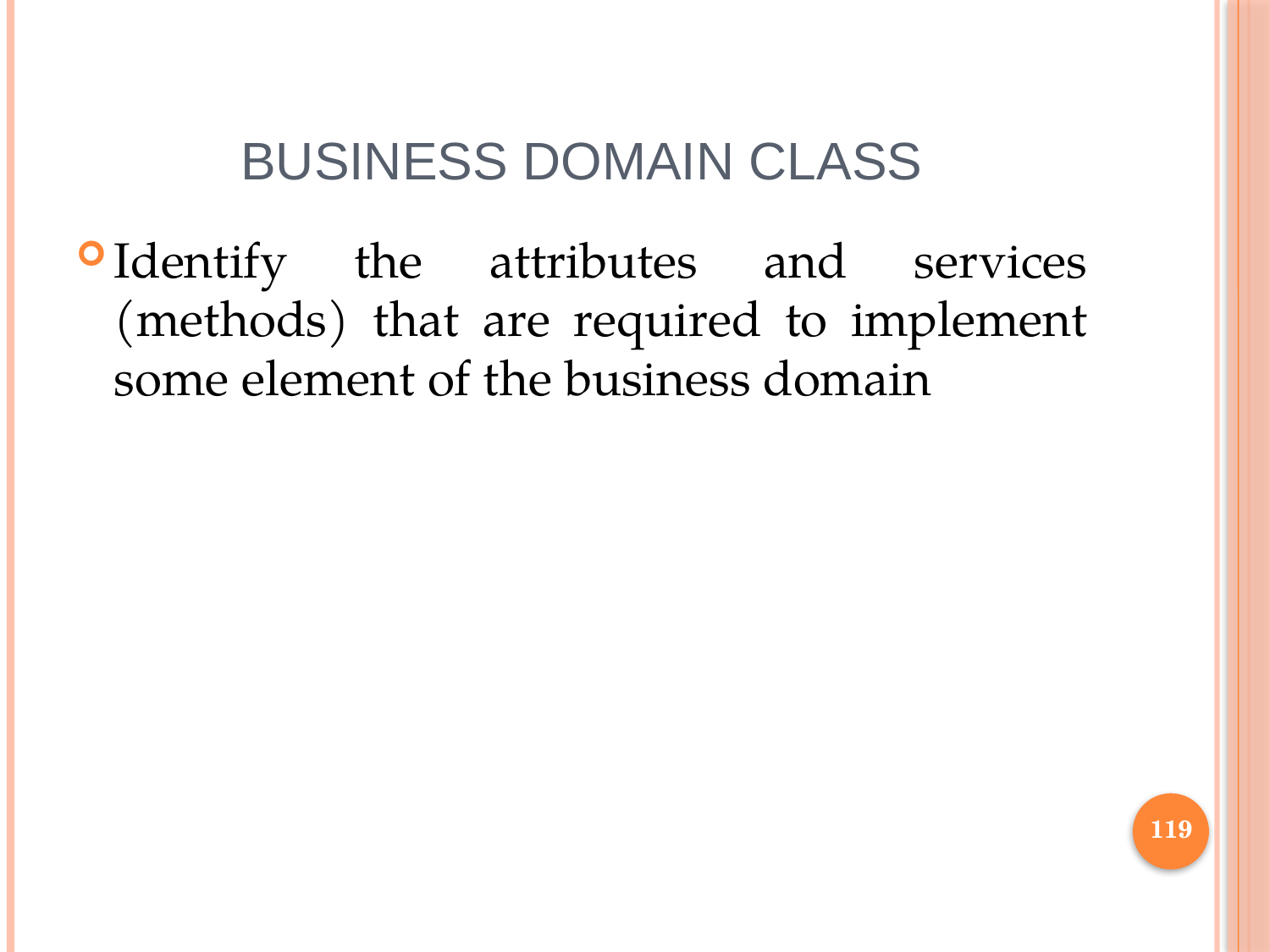

# Business domain class
Identify the attributes and services (methods) that are required to implement some element of the business domain
119